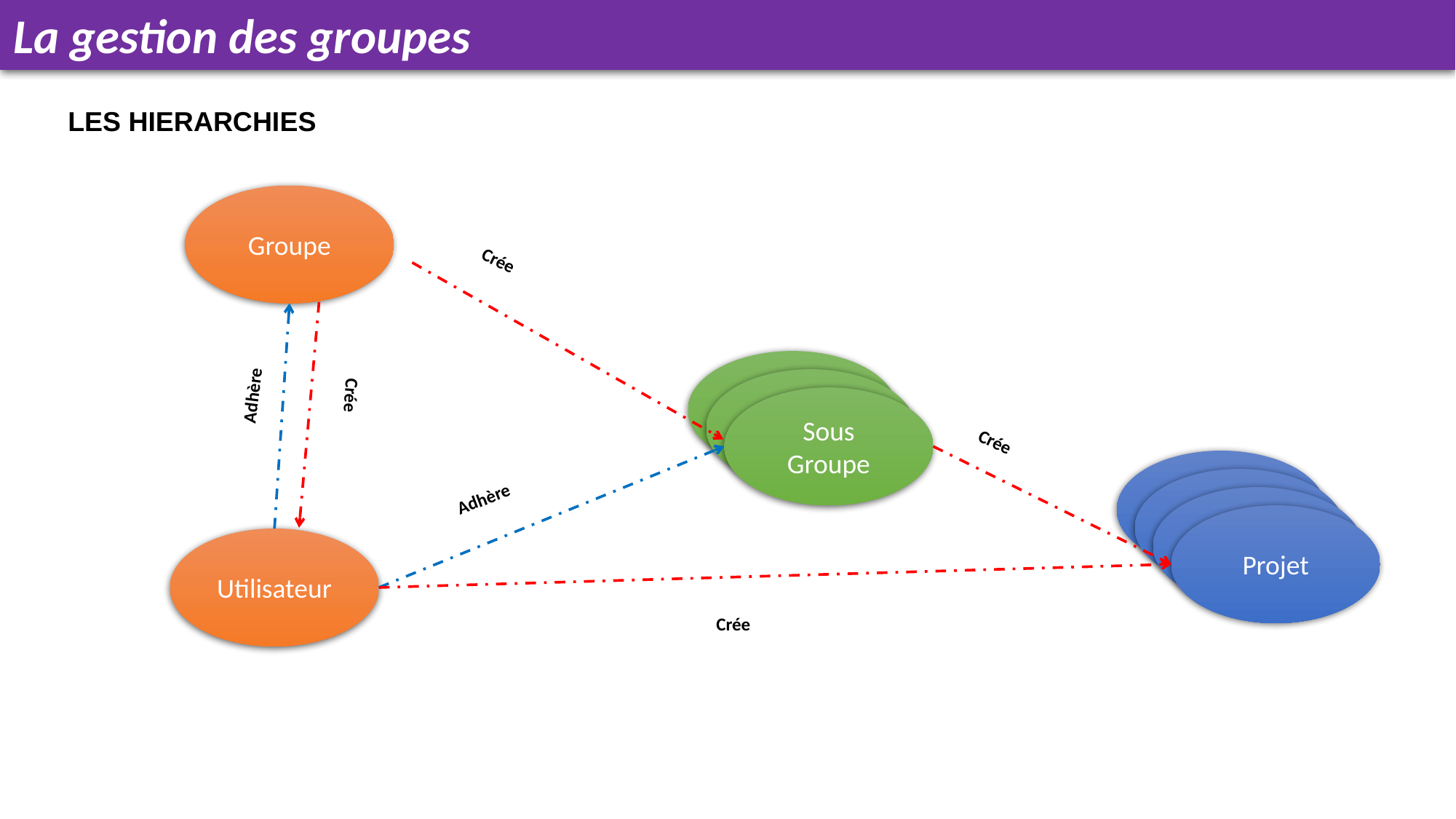

La gestion des groupes
LES HIERARCHIES

Groupe
Crée
Sous Groupe
Sous Groupe
Adhère
Crée
Sous Groupe
Crée
Projet
Projet
Adhère
Projet
Projet
Utilisateur
Crée